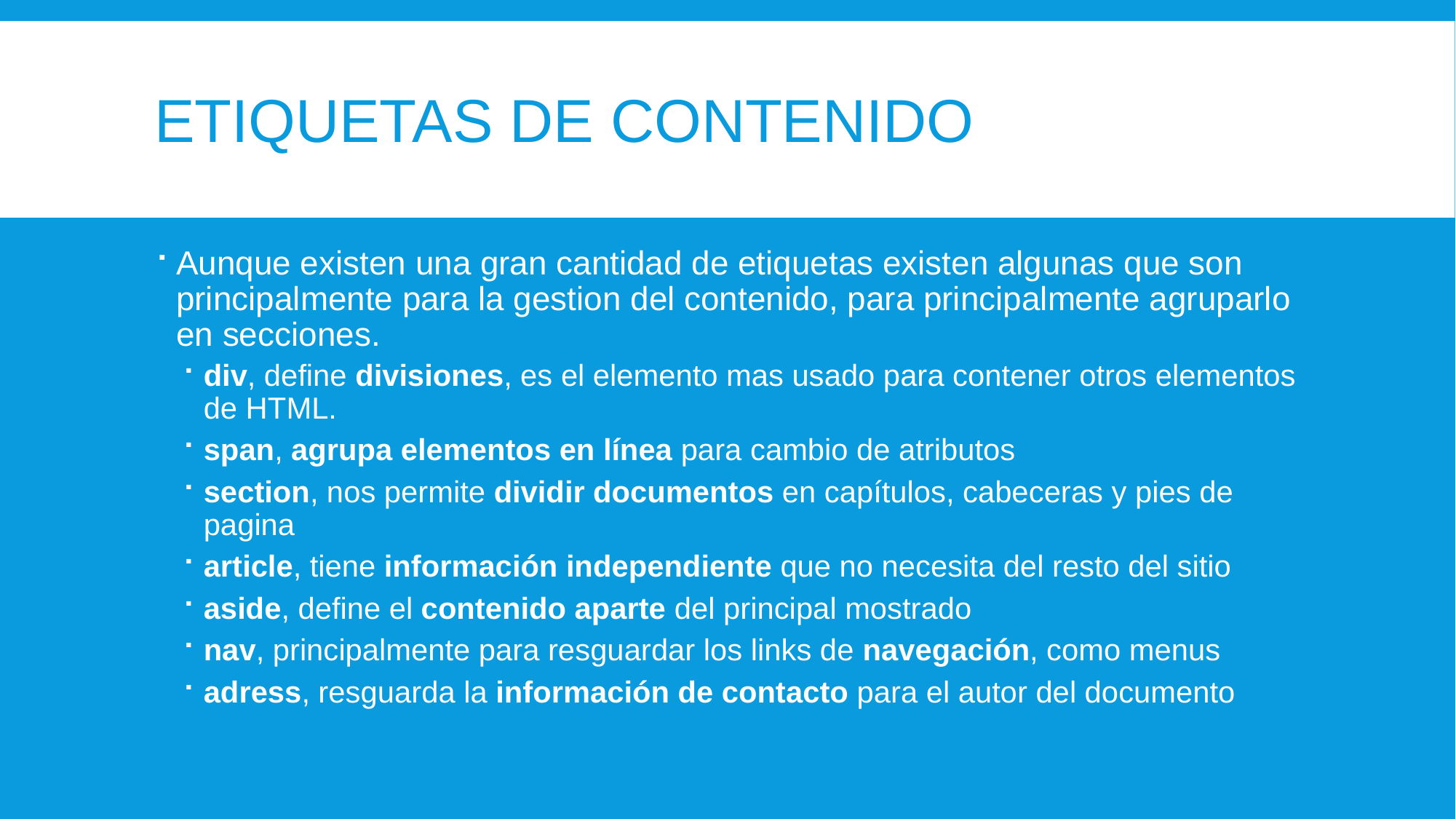

# Etiquetas de contenido
Aunque existen una gran cantidad de etiquetas existen algunas que son principalmente para la gestion del contenido, para principalmente agruparlo en secciones.
div, define divisiones, es el elemento mas usado para contener otros elementos de HTML.
span, agrupa elementos en línea para cambio de atributos
section, nos permite dividir documentos en capítulos, cabeceras y pies de pagina
article, tiene información independiente que no necesita del resto del sitio
aside, define el contenido aparte del principal mostrado
nav, principalmente para resguardar los links de navegación, como menus
adress, resguarda la información de contacto para el autor del documento